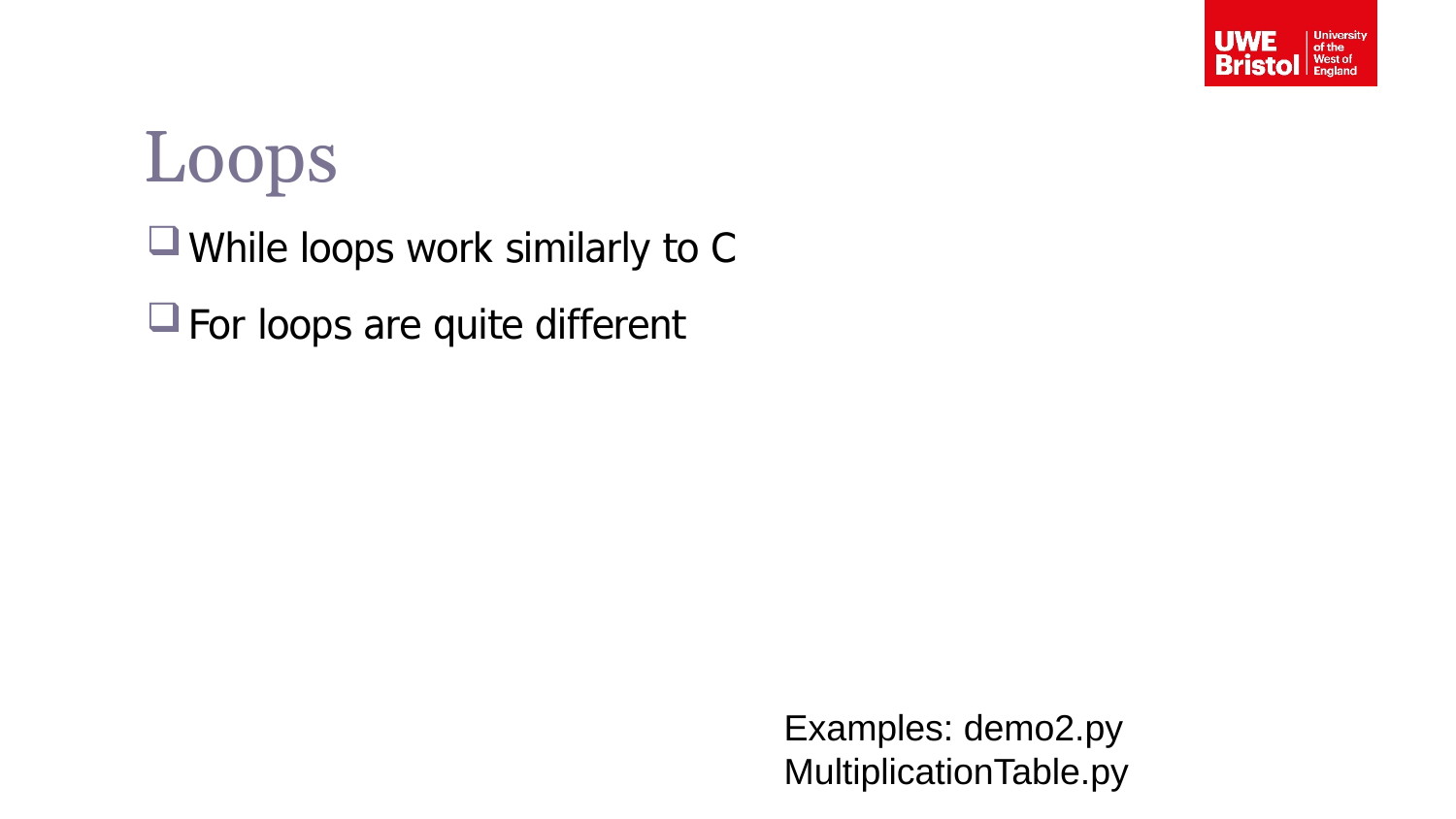

Loops
While loops work similarly to C
For loops are quite different
Examples: demo2.py
MultiplicationTable.py